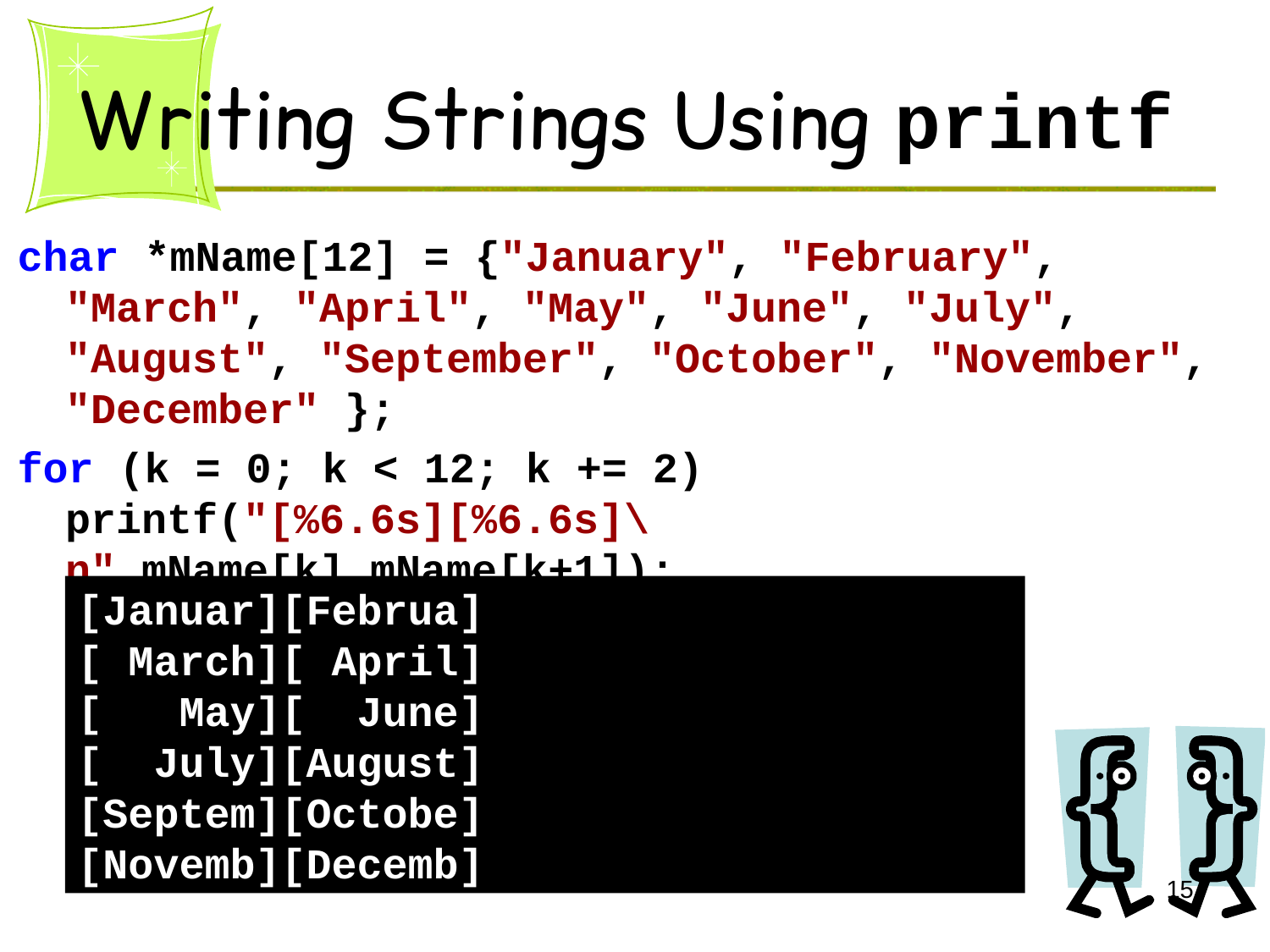

Writing Strings Using printf
char *mName[12] = {"January", "February", "March", "April", "May", "June", "July", "August", "September", "October", "November", "December" };
for (k = 0; k < 12; k += 2)
printf("[%6.6s][%6.6s]\n",mName[k],mName[k+1]);
[Januar][Februa]
[ March][ April]
[   May][  June]
[  July][August]
[Septem][Octobe]
[Novemb][Decemb]
15